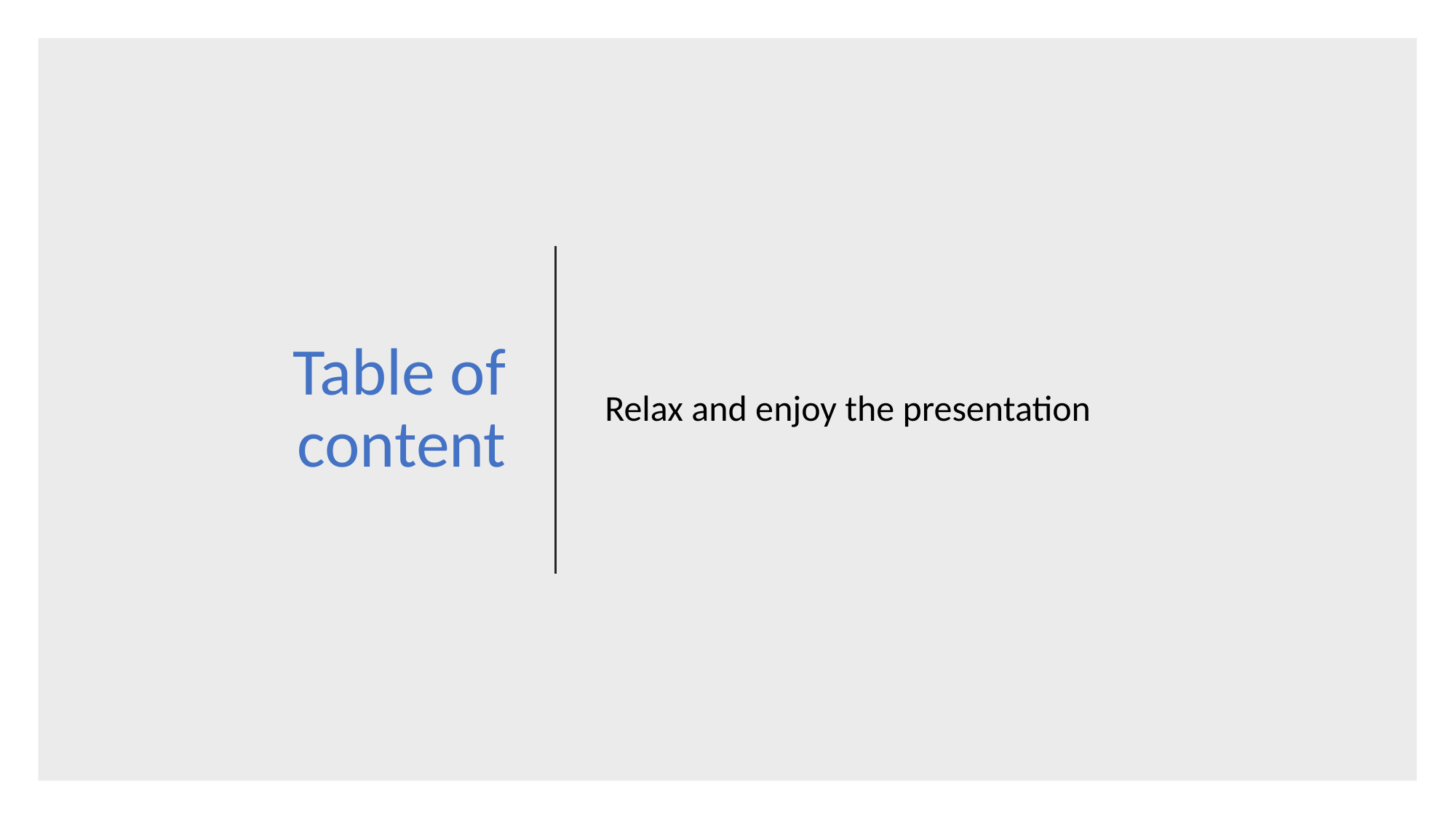

# Table of content
Relax and enjoy the presentation